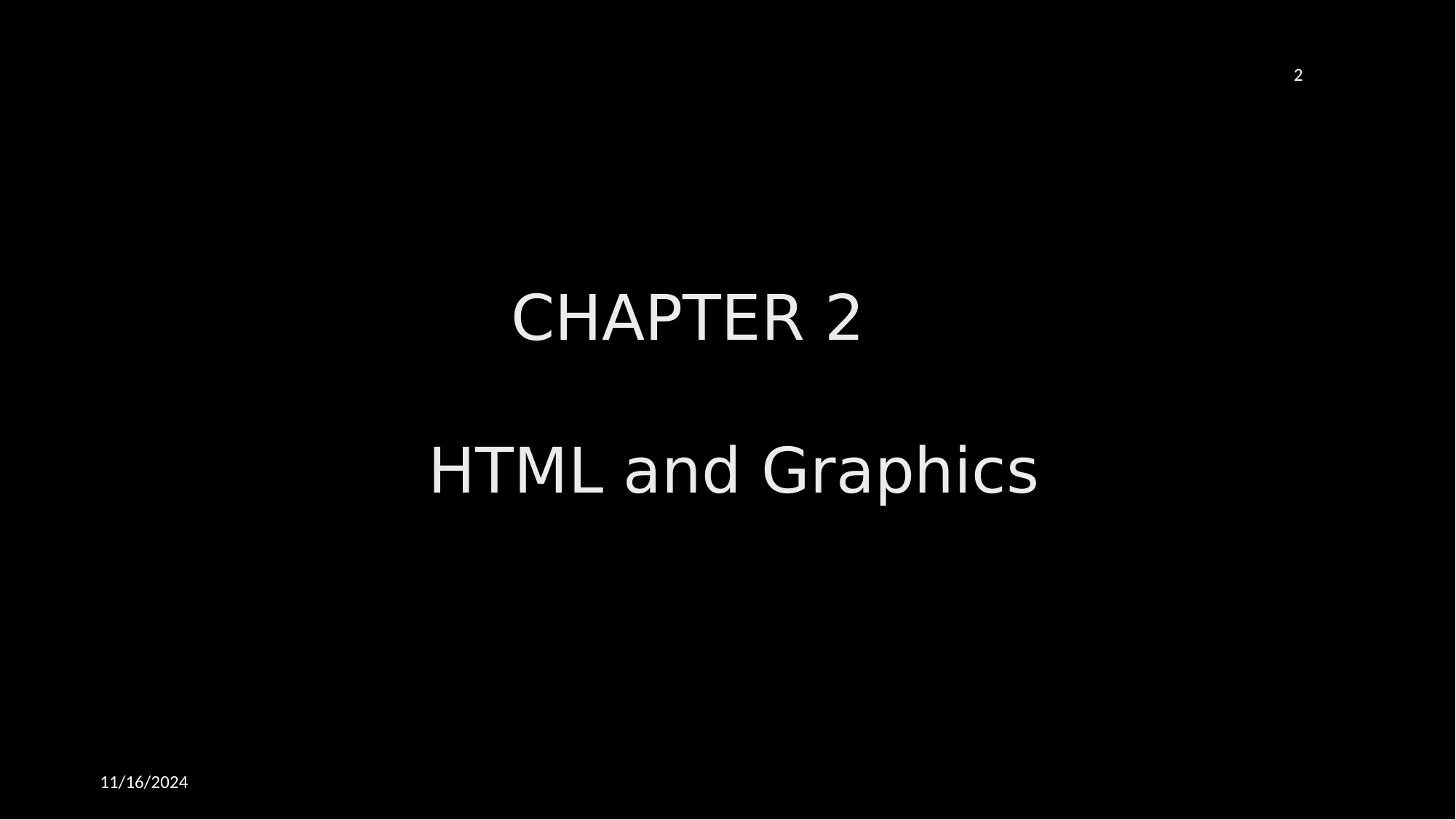

2
CHAPTER 2
HTML and Graphics
11/16/2024